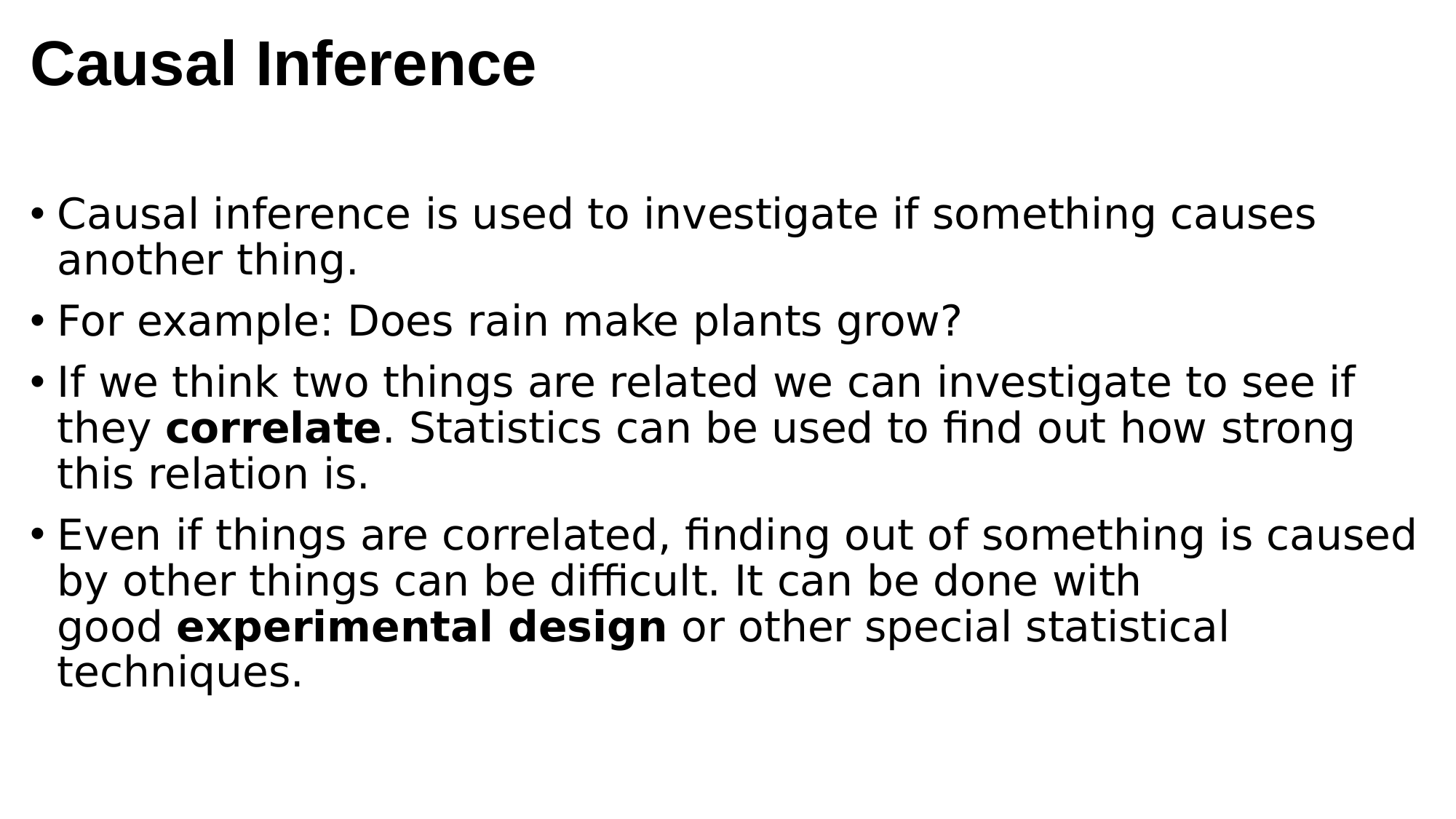

# Causal Inference

Causal inference is used to investigate if something causes another thing.
For example: Does rain make plants grow?
If we think two things are related we can investigate to see if they correlate. Statistics can be used to find out how strong this relation is.
Even if things are correlated, finding out of something is caused by other things can be difficult. It can be done with good experimental design or other special statistical techniques.